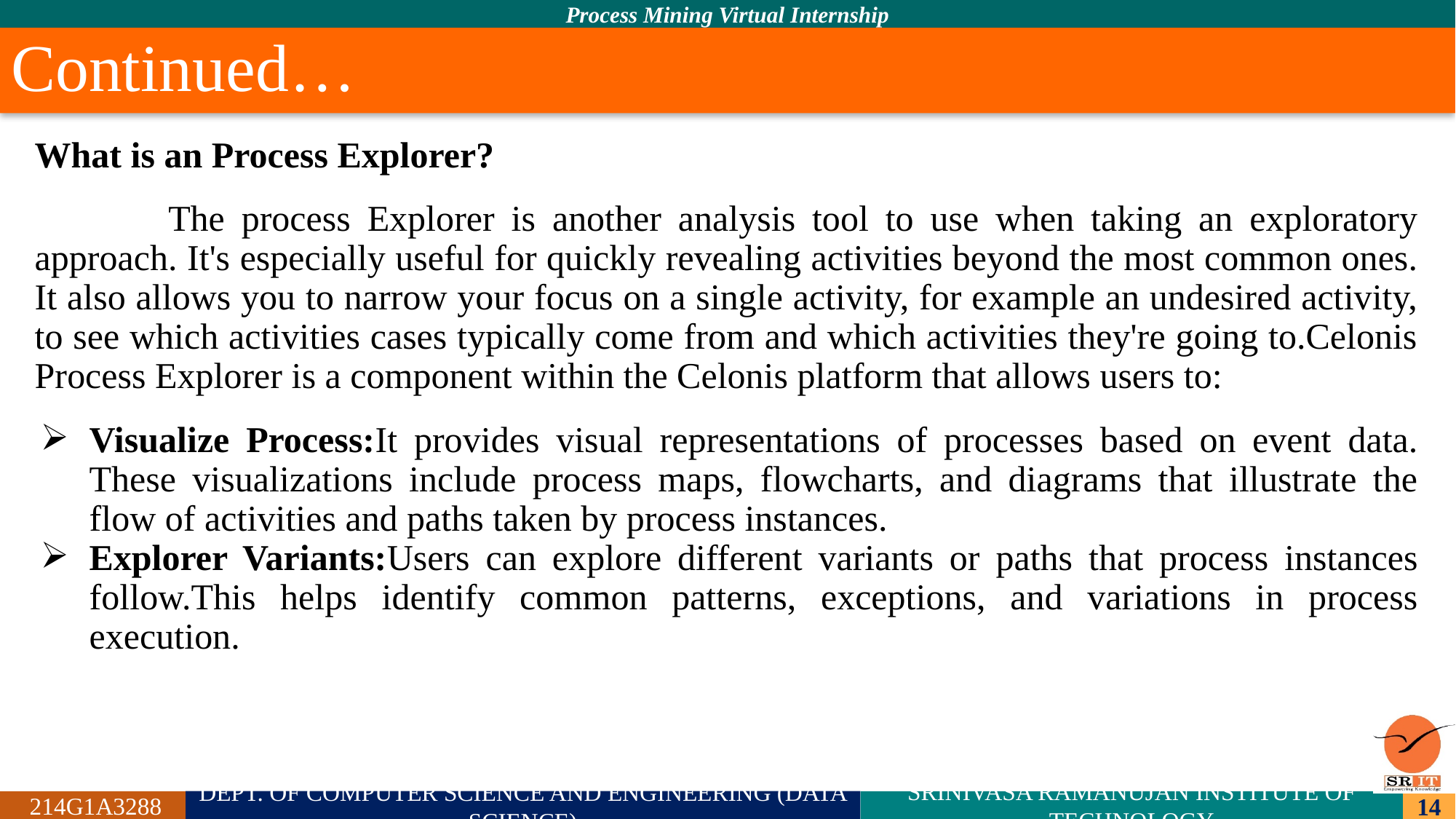

# Continued…
What is an Process Explorer?
        The process Explorer is another analysis tool to use when taking an exploratory approach. It's especially useful for quickly revealing activities beyond the most common ones. It also allows you to narrow your focus on a single activity, for example an undesired activity, to see which activities cases typically come from and which activities they're going to.Celonis Process Explorer is a component within the Celonis platform that allows users to:
Visualize Process:It provides visual representations of processes based on event data. These visualizations include process maps, flowcharts, and diagrams that illustrate the flow of activities and paths taken by process instances.
Explorer Variants:Users can explore different variants or paths that process instances follow.This helps identify common patterns, exceptions, and variations in process execution.